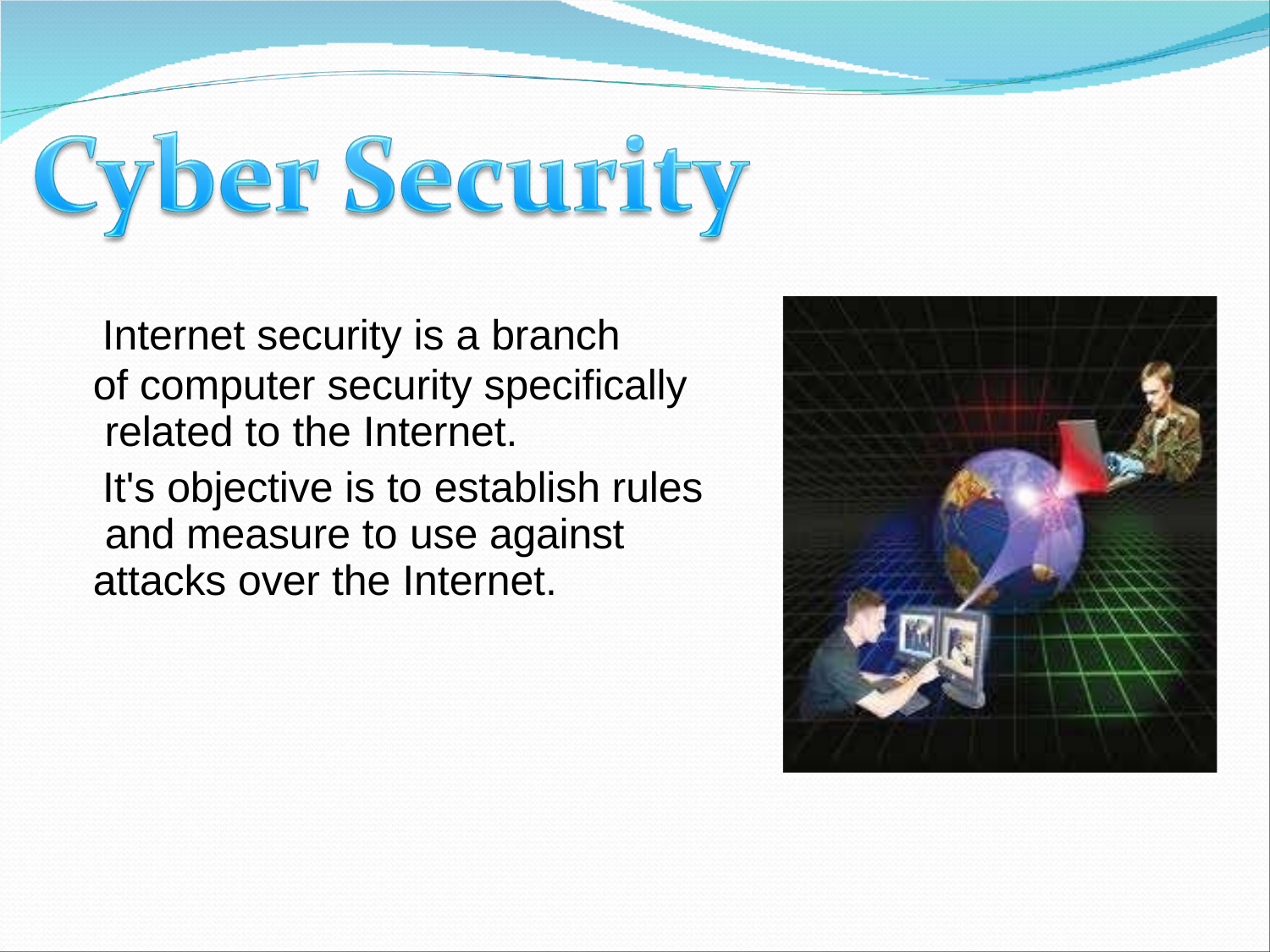

Internet security is a branch
of computer security specifically  related to the Internet.
It's objective is to establish rules  and measure to use against  attacks over the Internet.